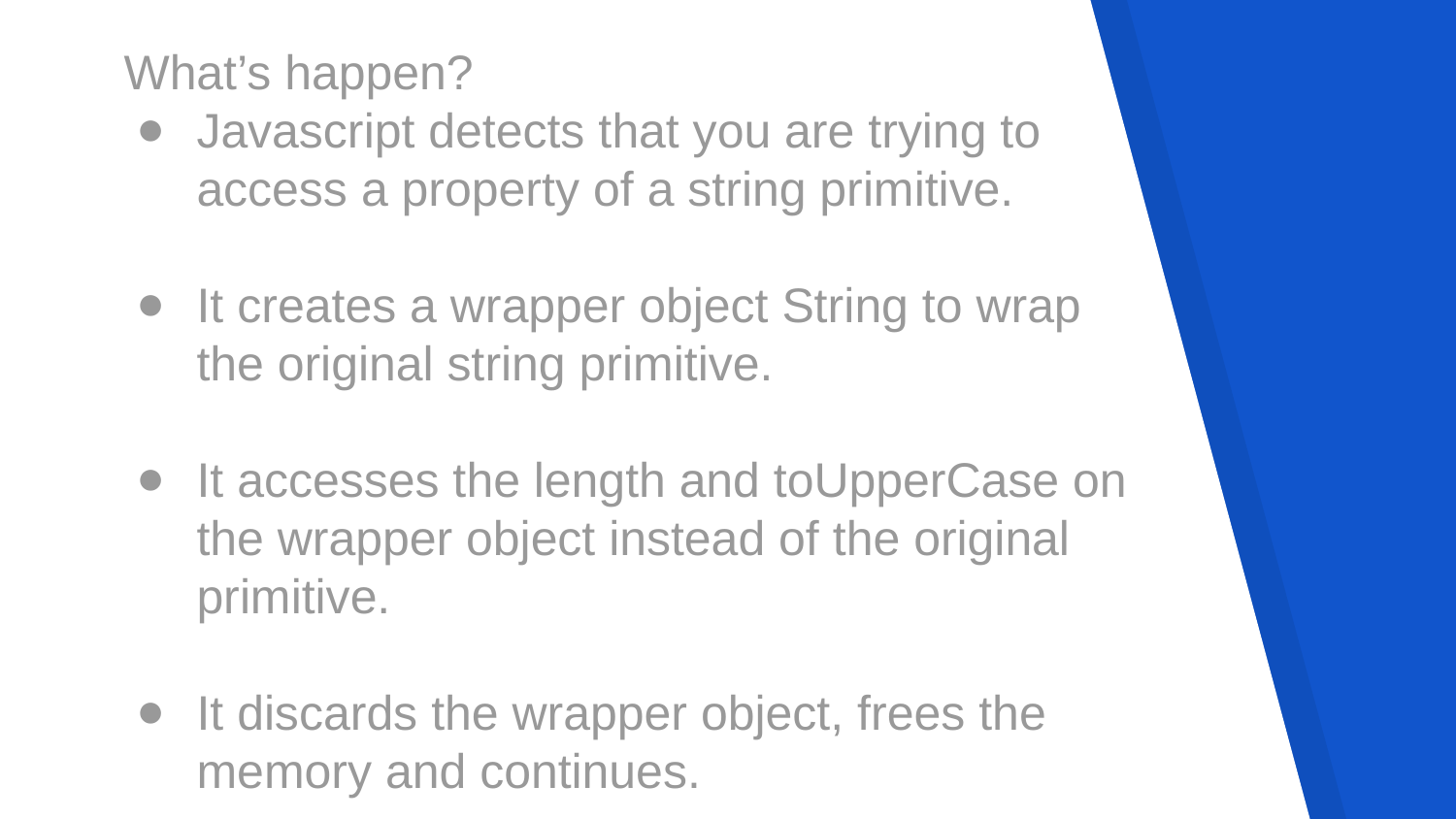

What’s happen?
Javascript detects that you are trying to access a property of a string primitive.

It creates a wrapper object String to wrap the original string primitive.

It accesses the length and toUpperCase on the wrapper object instead of the original primitive.

It discards the wrapper object, frees the memory and continues.